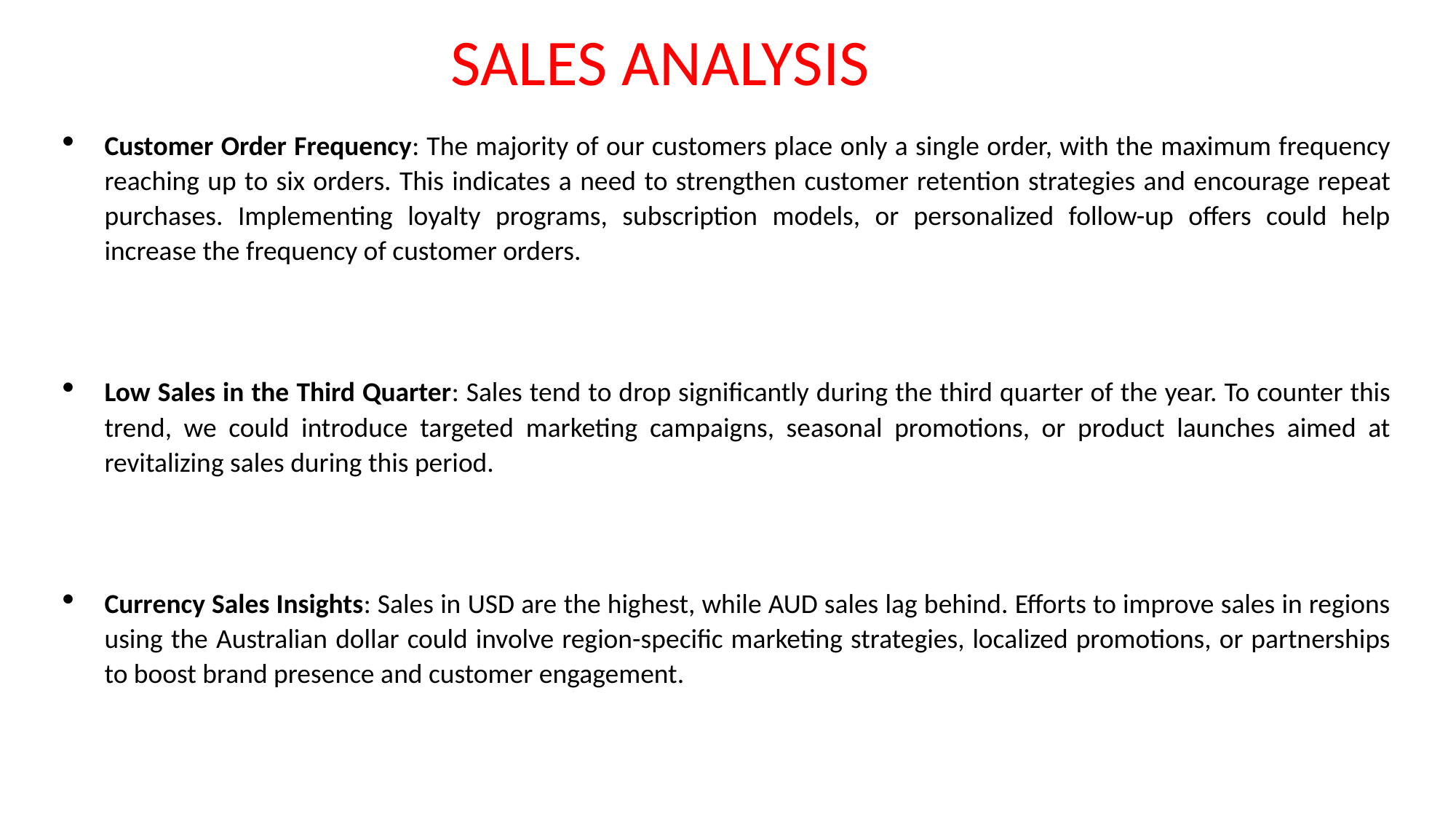

# SALES ANALYSIS
Customer Order Frequency: The majority of our customers place only a single order, with the maximum frequency reaching up to six orders. This indicates a need to strengthen customer retention strategies and encourage repeat purchases. Implementing loyalty programs, subscription models, or personalized follow-up offers could help increase the frequency of customer orders.

Low Sales in the Third Quarter: Sales tend to drop significantly during the third quarter of the year. To counter this trend, we could introduce targeted marketing campaigns, seasonal promotions, or product launches aimed at revitalizing sales during this period.

Currency Sales Insights: Sales in USD are the highest, while AUD sales lag behind. Efforts to improve sales in regions using the Australian dollar could involve region-specific marketing strategies, localized promotions, or partnerships to boost brand presence and customer engagement.